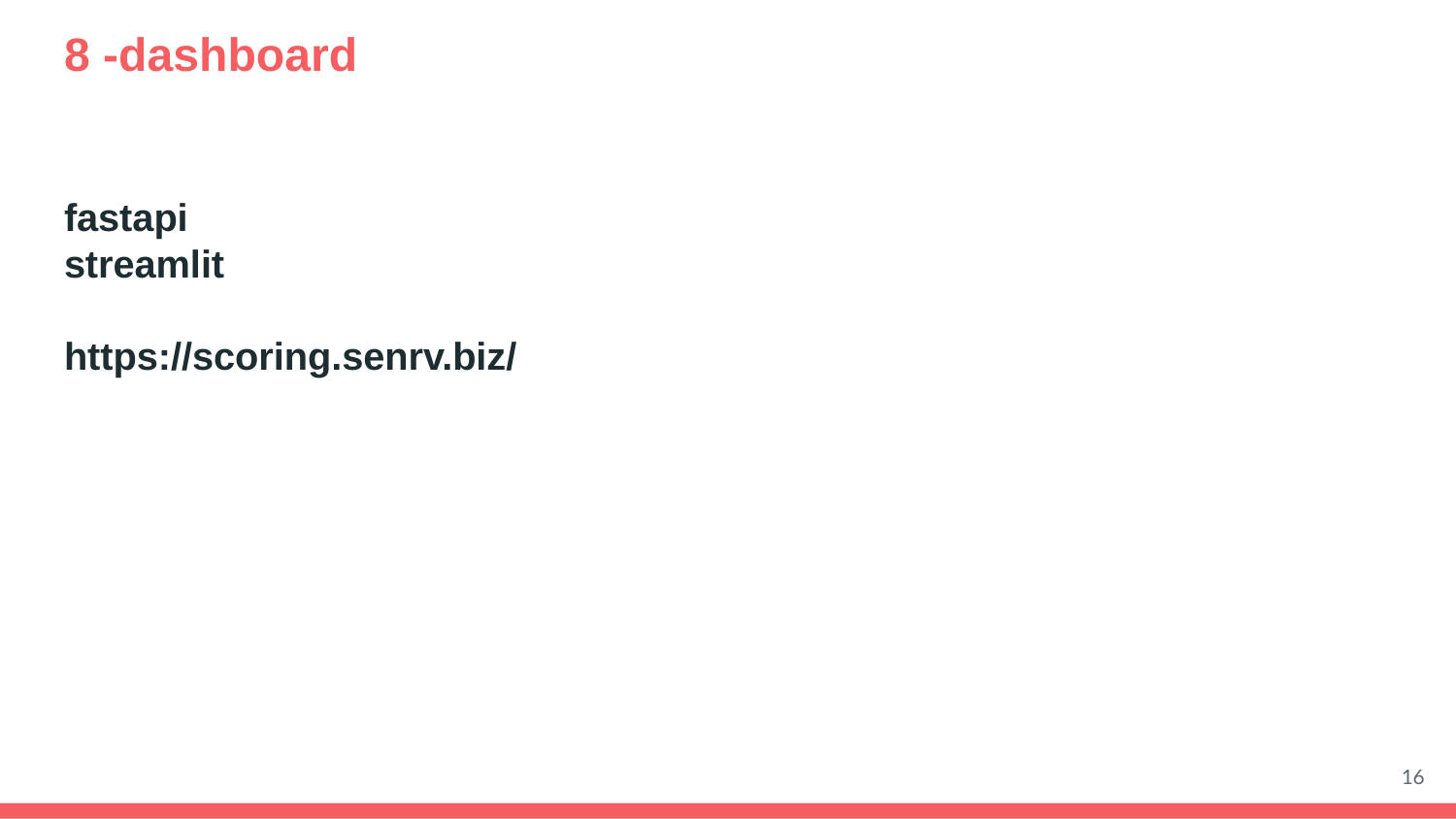

# 8 -dashboard

fastapi
streamlit

https://scoring.senrv.biz/

16